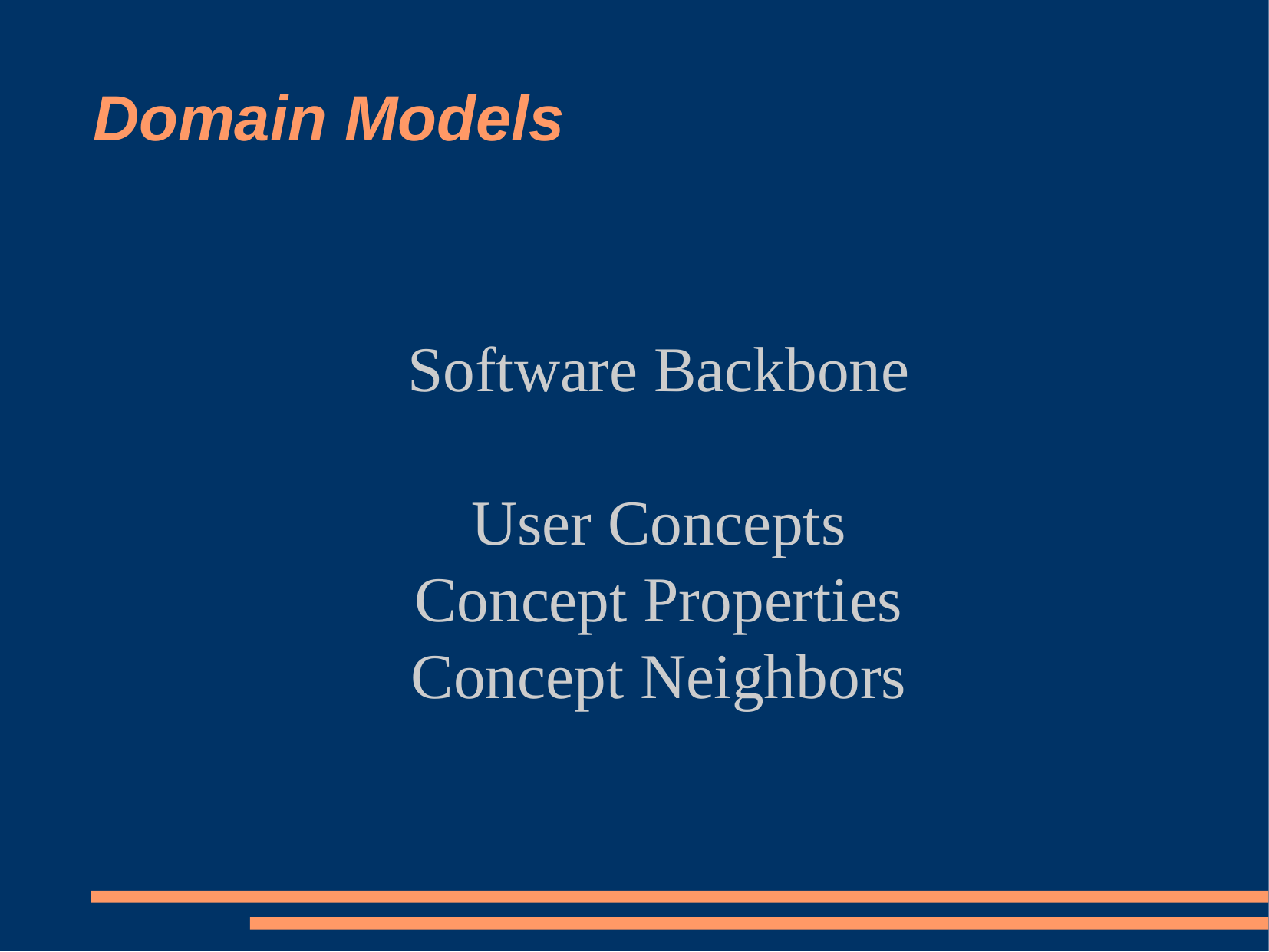

Domain Models
Software Backbone

User Concepts
Concept Properties
Concept Neighbors